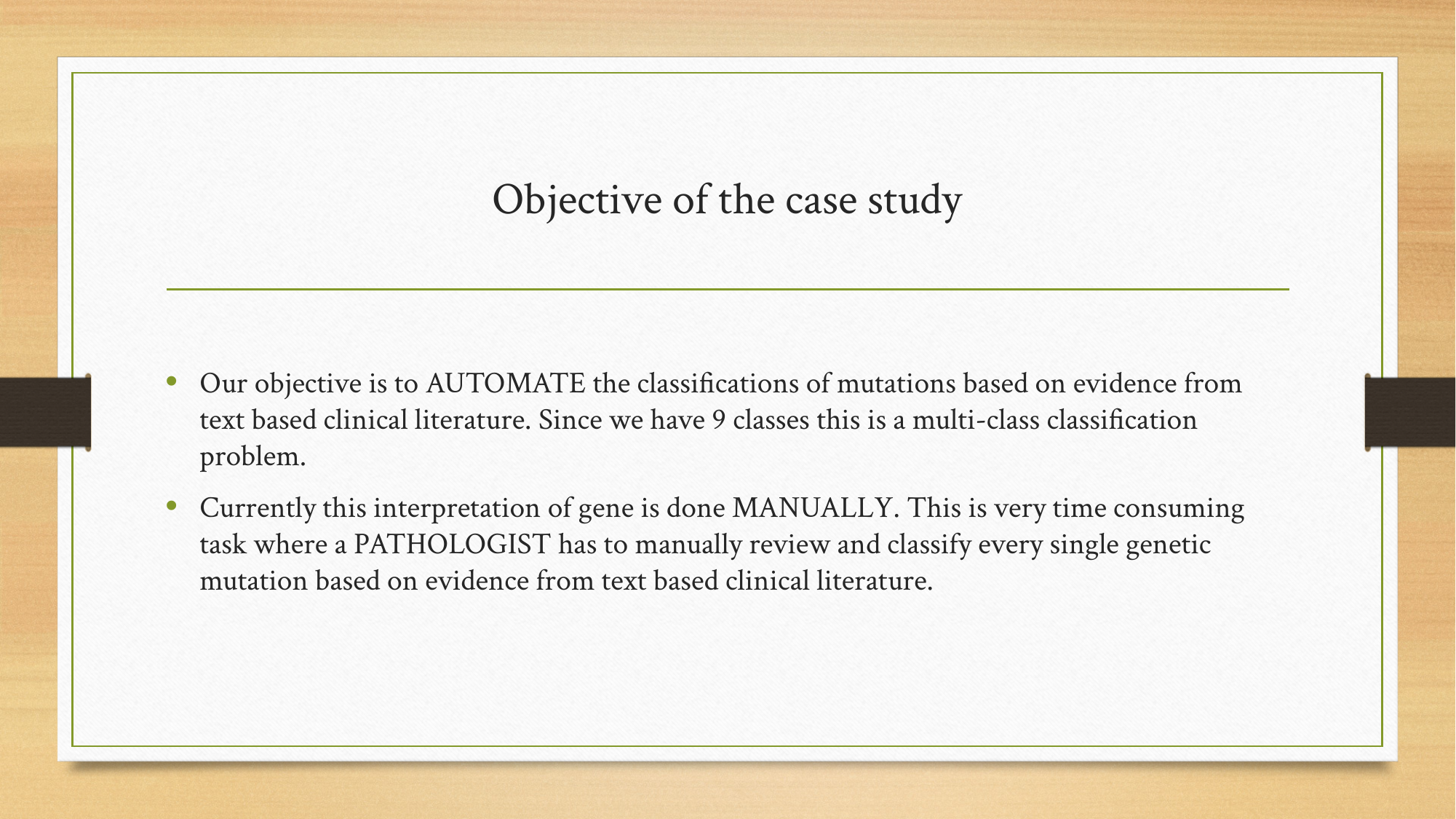

# Objective of the case study

Our objective is to AUTOMATE the classifications of mutations based on evidence from text based clinical literature. Since we have 9 classes this is a multi-class classification problem.
Currently this interpretation of gene is done MANUALLY. This is very time consuming task where a PATHOLOGIST has to manually review and classify every single genetic mutation based on evidence from text based clinical literature.